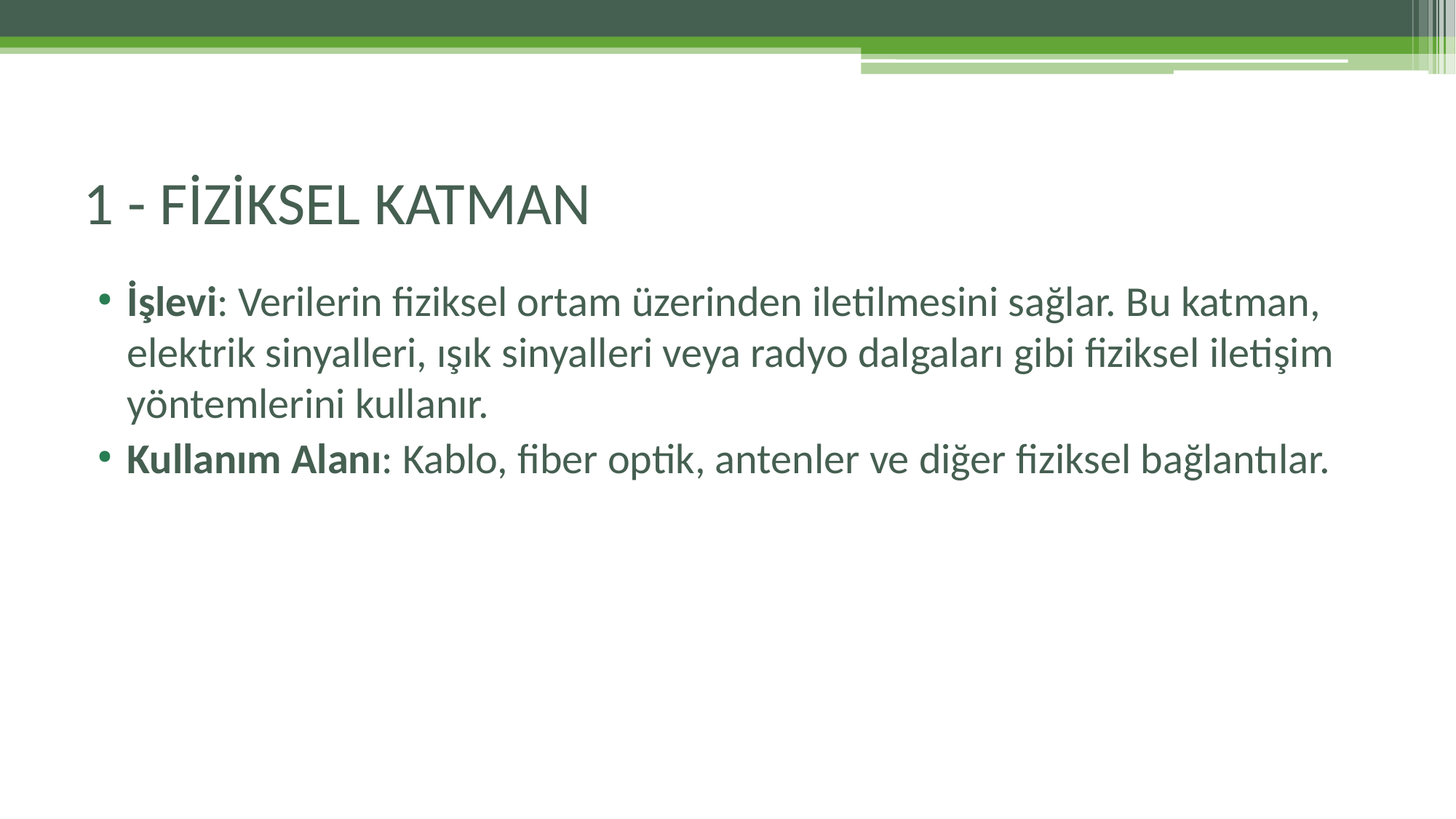

# 1 - FİZİKSEL KATMAN
İşlevi: Verilerin fiziksel ortam üzerinden iletilmesini sağlar. Bu katman, elektrik sinyalleri, ışık sinyalleri veya radyo dalgaları gibi fiziksel iletişim yöntemlerini kullanır.
Kullanım Alanı: Kablo, fiber optik, antenler ve diğer fiziksel bağlantılar.